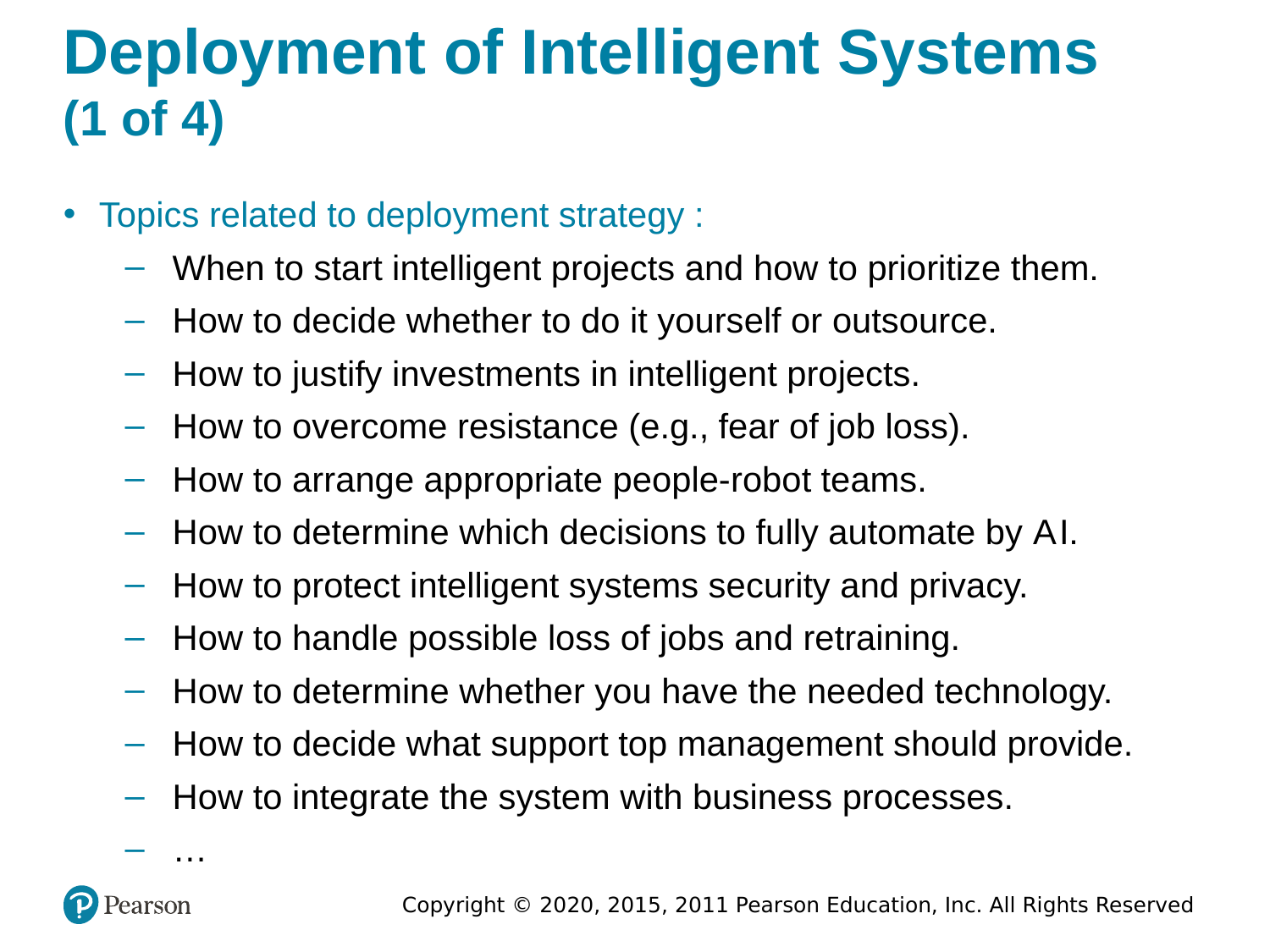

# Deployment of Intelligent Systems    (1 of 4)
Topics related to deployment strategy :
When to start intelligent projects and how to prioritize them.
How to decide whether to do it yourself or outsource.
How to justify investments in intelligent projects.
How to overcome resistance (e.g., fear of job loss).
How to arrange appropriate people-robot teams.
How to determine which decisions to fully automate by A I.
How to protect intelligent systems security and privacy.
How to handle possible loss of jobs and retraining.
How to determine whether you have the needed technology.
How to decide what support top management should provide.
How to integrate the system with business processes.
…